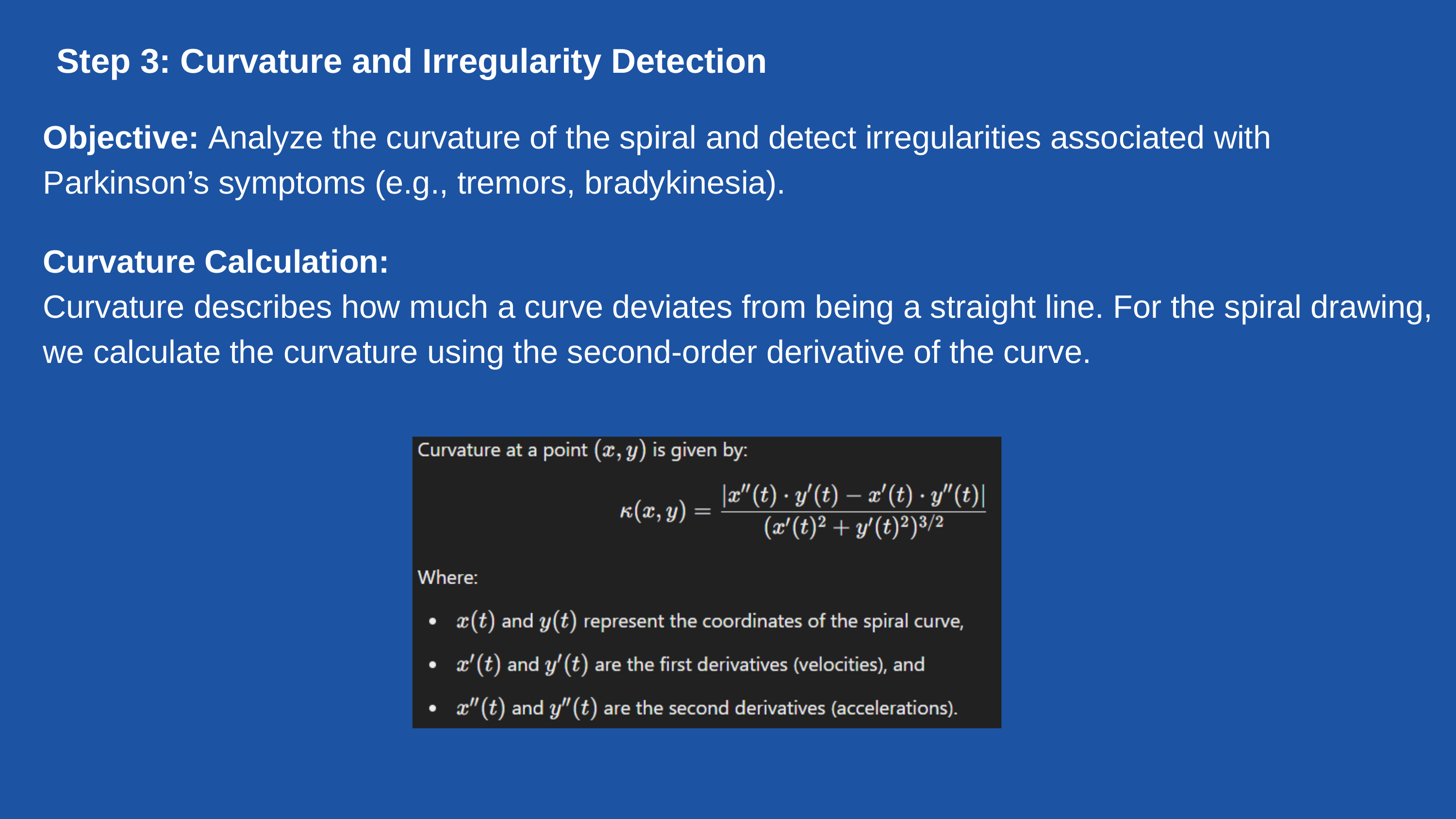

Step 3: Curvature and Irregularity Detection

Objective: Analyze the curvature of the spiral and detect irregularities associated with Parkinson’s symptoms (e.g., tremors, bradykinesia).

Curvature Calculation:
Curvature describes how much a curve deviates from being a straight line. For the spiral drawing, we calculate the curvature using the second-order derivative of the curve.